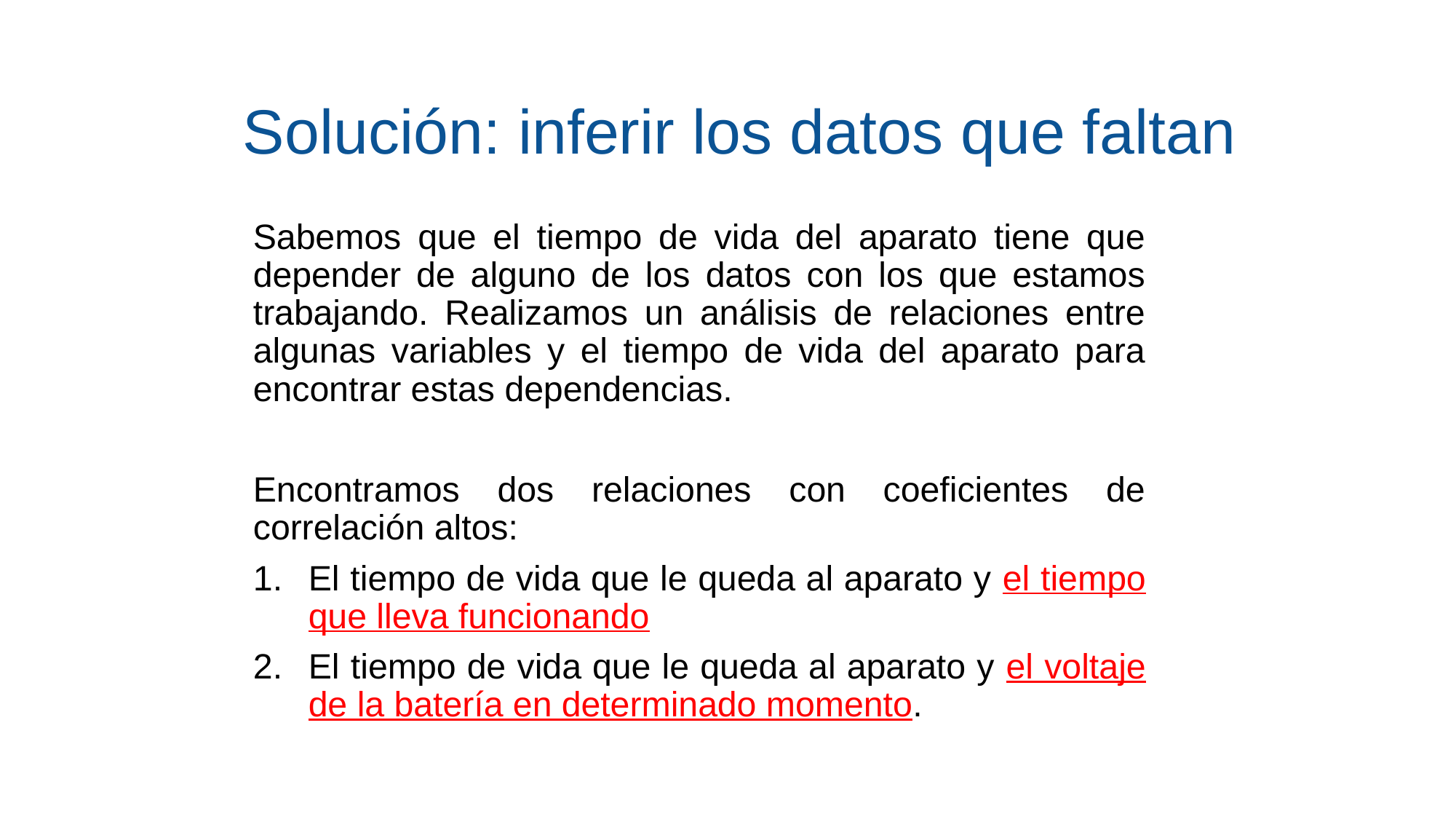

# Solución: inferir los datos que faltan
Sabemos que el tiempo de vida del aparato tiene que depender de alguno de los datos con los que estamos trabajando. Realizamos un análisis de relaciones entre algunas variables y el tiempo de vida del aparato para encontrar estas dependencias.

Encontramos dos relaciones con coeficientes de correlación altos:
El tiempo de vida que le queda al aparato y el tiempo que lleva funcionando
El tiempo de vida que le queda al aparato y el voltaje de la batería en determinado momento.